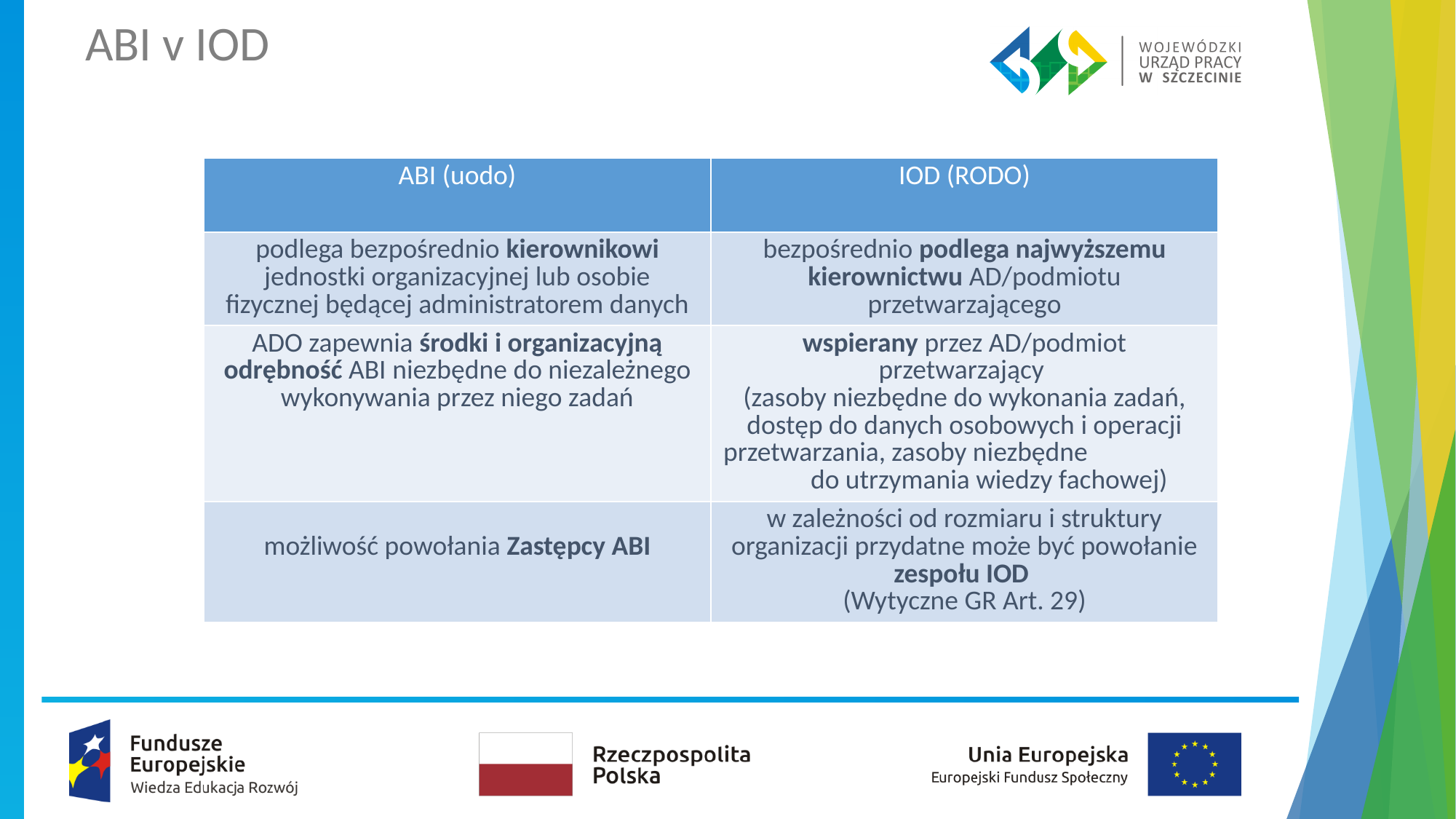

ABI v IOD
| ABI (uodo) | IOD (RODO) |
| --- | --- |
| podlega bezpośrednio kierownikowi jednostki organizacyjnej lub osobie fizycznej będącej administratorem danych | bezpośrednio podlega najwyższemu kierownictwu AD/podmiotu przetwarzającego |
| ADO zapewnia środki i organizacyjną odrębność ABI niezbędne do niezależnego wykonywania przez niego zadań | wspierany przez AD/podmiot przetwarzający (zasoby niezbędne do wykonania zadań, dostęp do danych osobowych i operacji przetwarzania, zasoby niezbędne do utrzymania wiedzy fachowej) |
| możliwość powołania Zastępcy ABI | w zależności od rozmiaru i struktury organizacji przydatne może być powołanie zespołu IOD (Wytyczne GR Art. 29) |